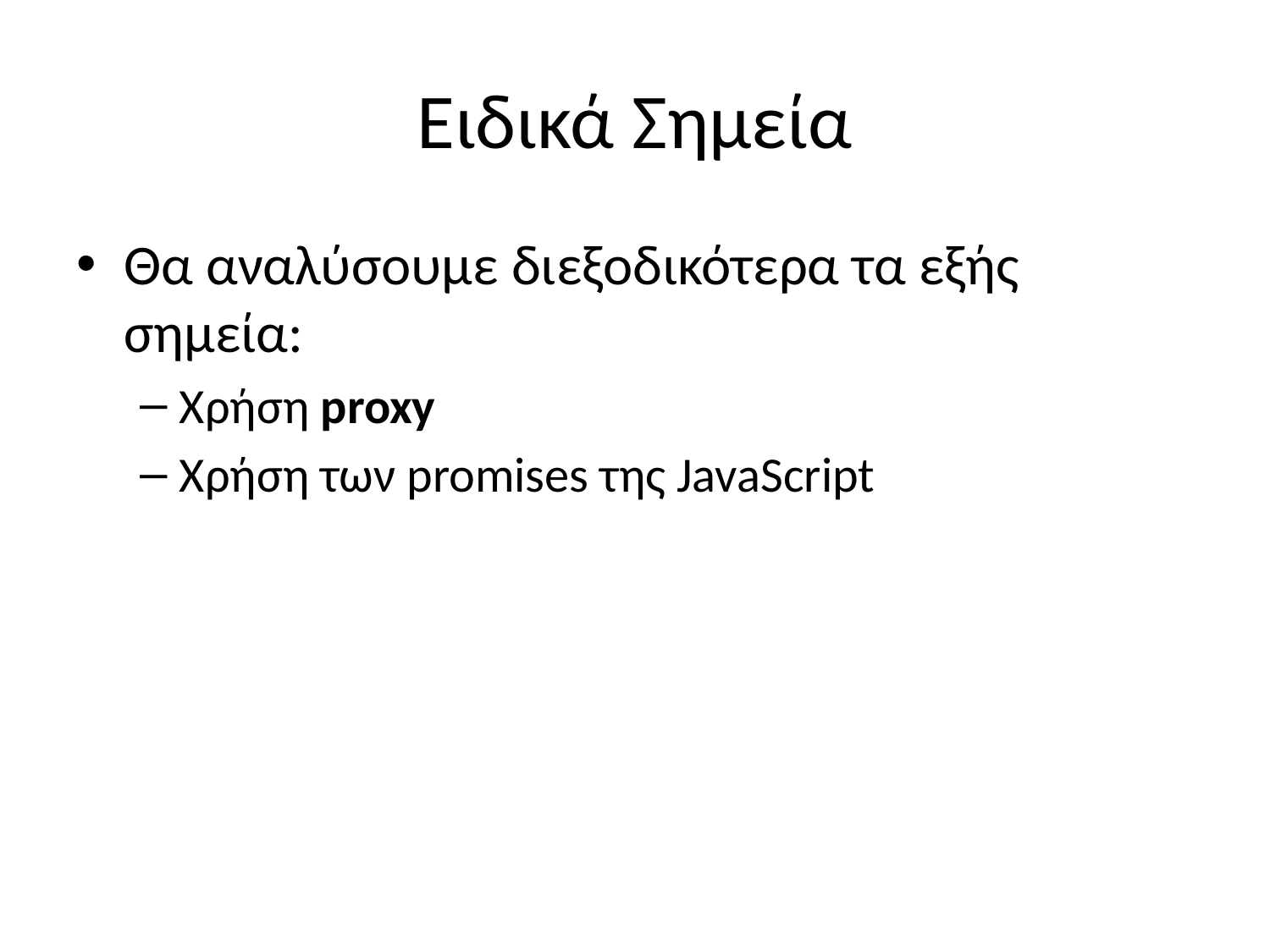

# Ειδικά Σημεία
Θα αναλύσουμε διεξοδικότερα τα εξής σημεία:
Χρήση proxy
Χρήση των promises της JavaScript